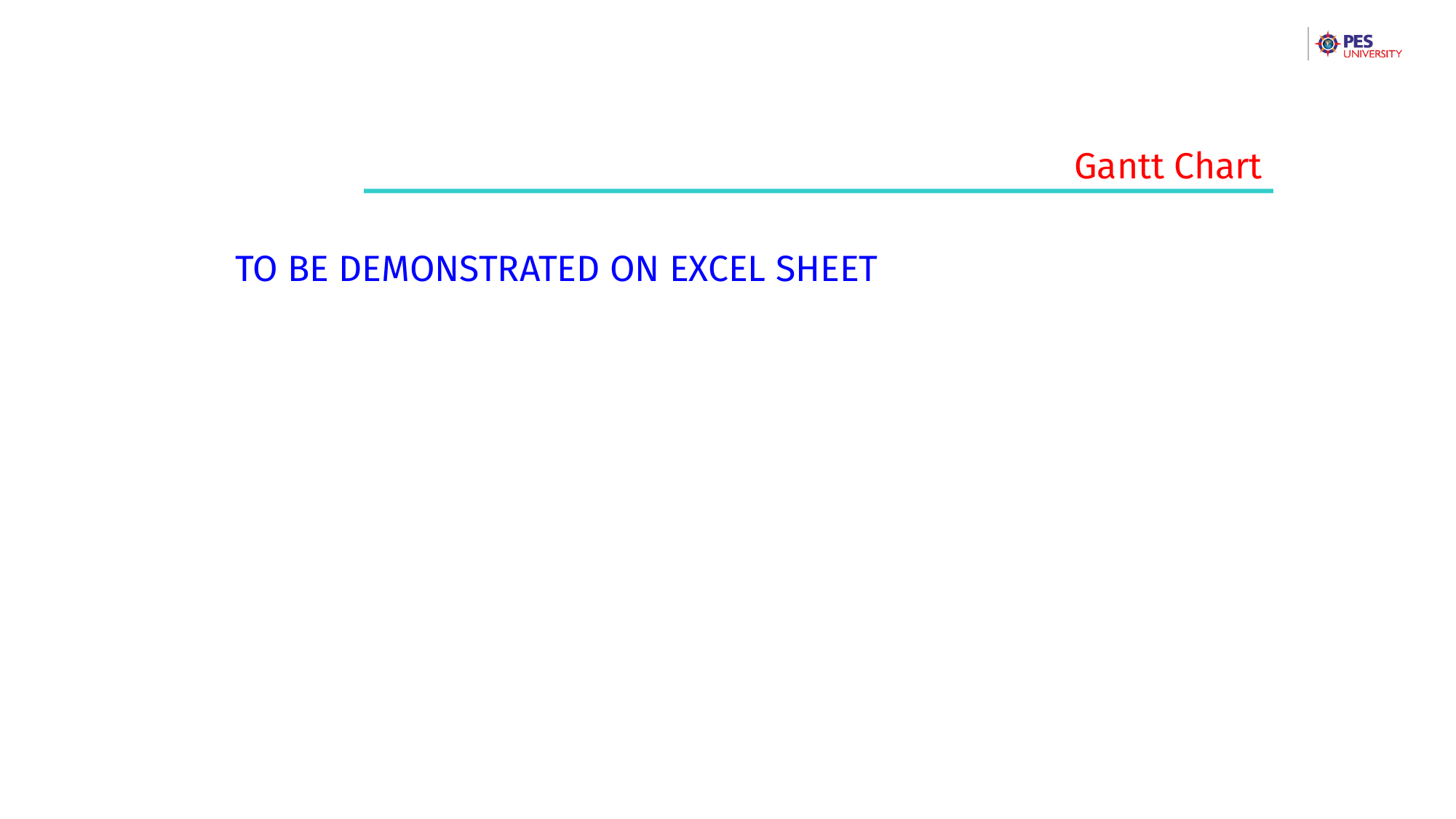

Gantt Chart

TO BE DEMONSTRATED ON EXCEL SHEET